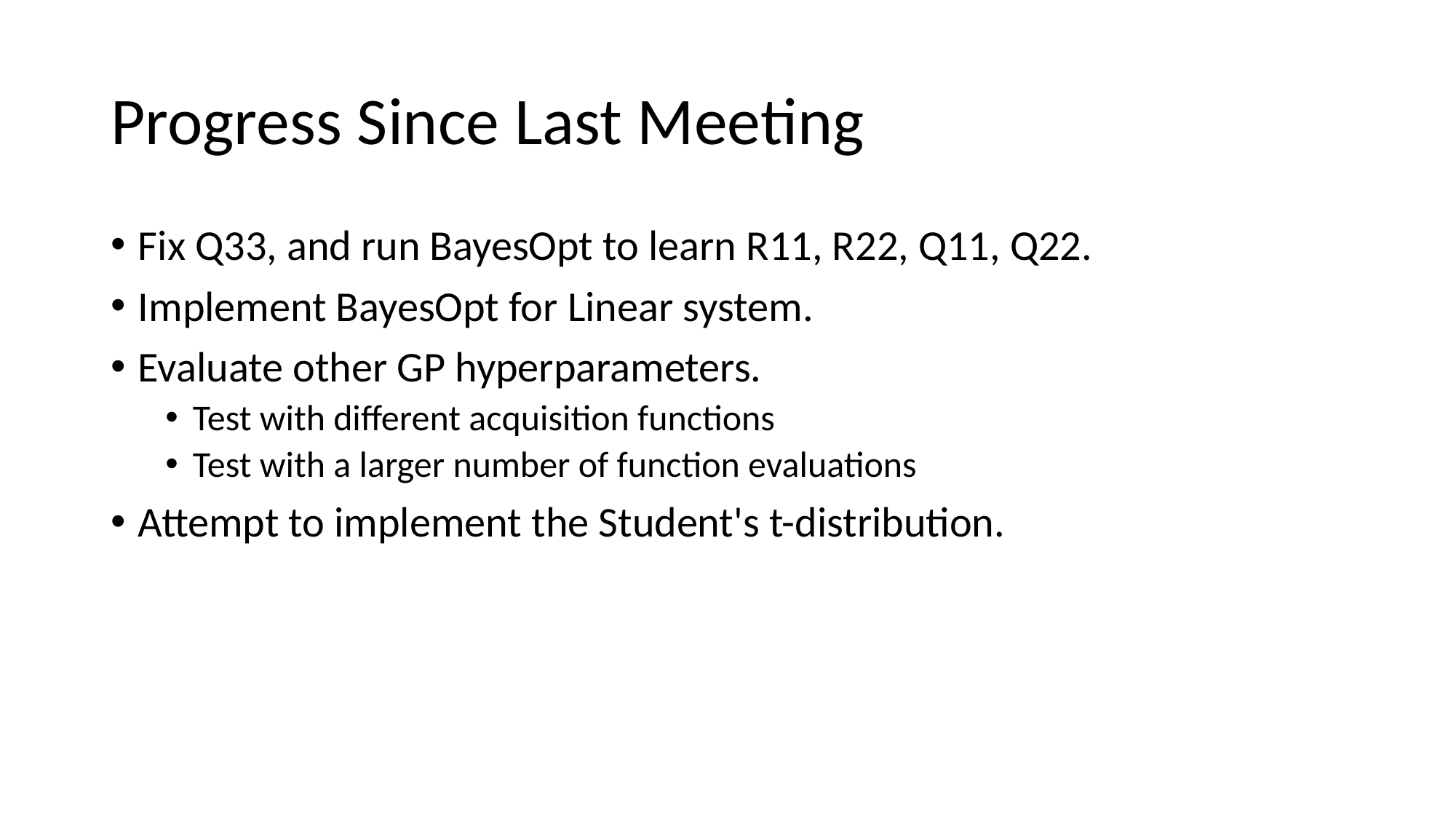

# Progress Since Last Meeting
Fix Q33, and run BayesOpt to learn R11, R22, Q11, Q22.
Implement BayesOpt for Linear system.
Evaluate other GP hyperparameters.
Test with different acquisition functions
Test with a larger number of function evaluations
Attempt to implement the Student's t-distribution.